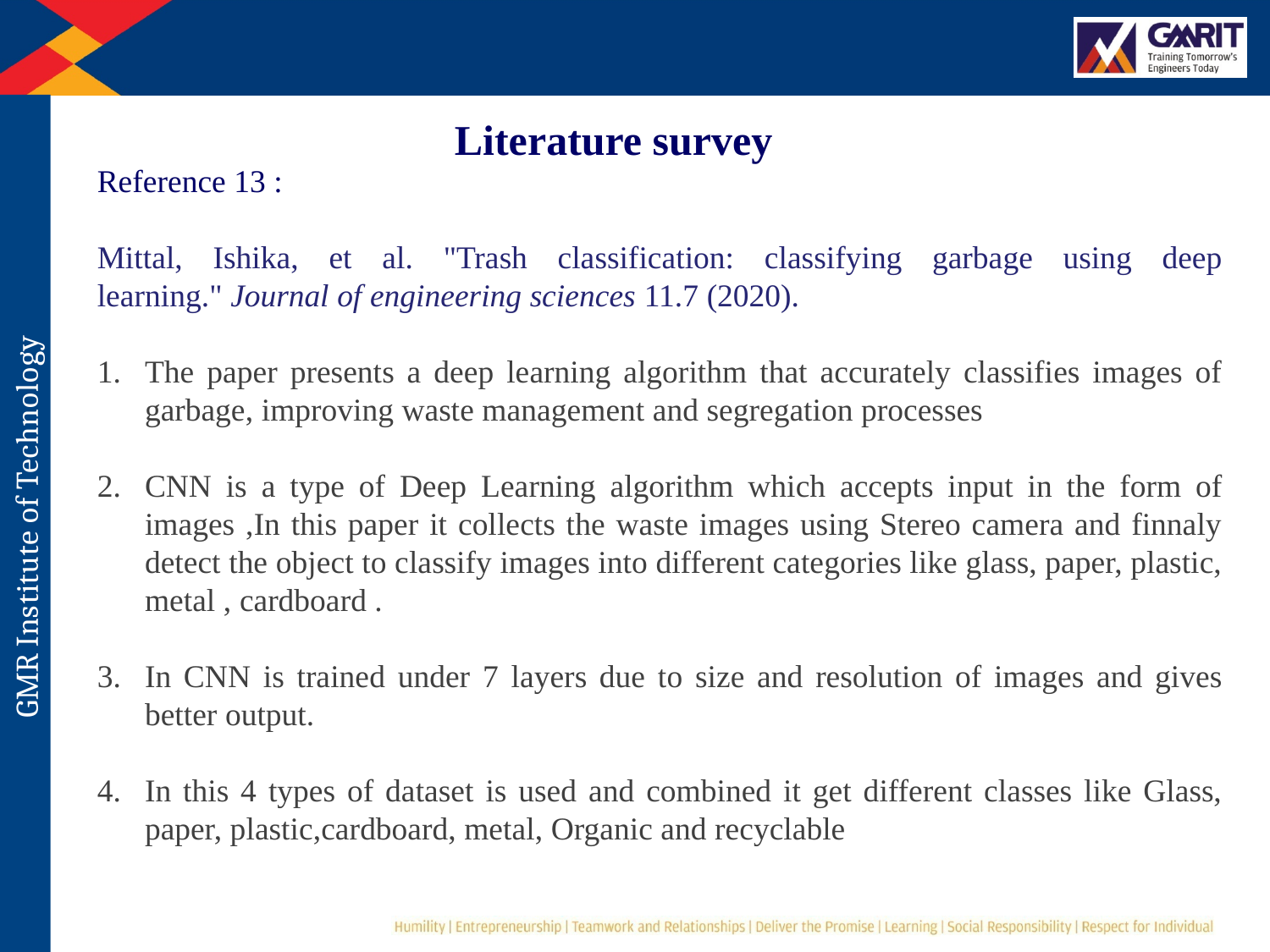

Literature survey
Reference 13 :

Mittal, Ishika, et al. "Trash classification: classifying garbage using deep learning." Journal of engineering sciences 11.7 (2020).

The paper presents a deep learning algorithm that accurately classifies images of garbage, improving waste management and segregation processes

CNN is a type of Deep Learning algorithm which accepts input in the form of images ,In this paper it collects the waste images using Stereo camera and finnaly detect the object to classify images into different categories like glass, paper, plastic, metal , cardboard .

In CNN is trained under 7 layers due to size and resolution of images and gives better output.

In this 4 types of dataset is used and combined it get different classes like Glass, paper, plastic,cardboard, metal, Organic and recyclable